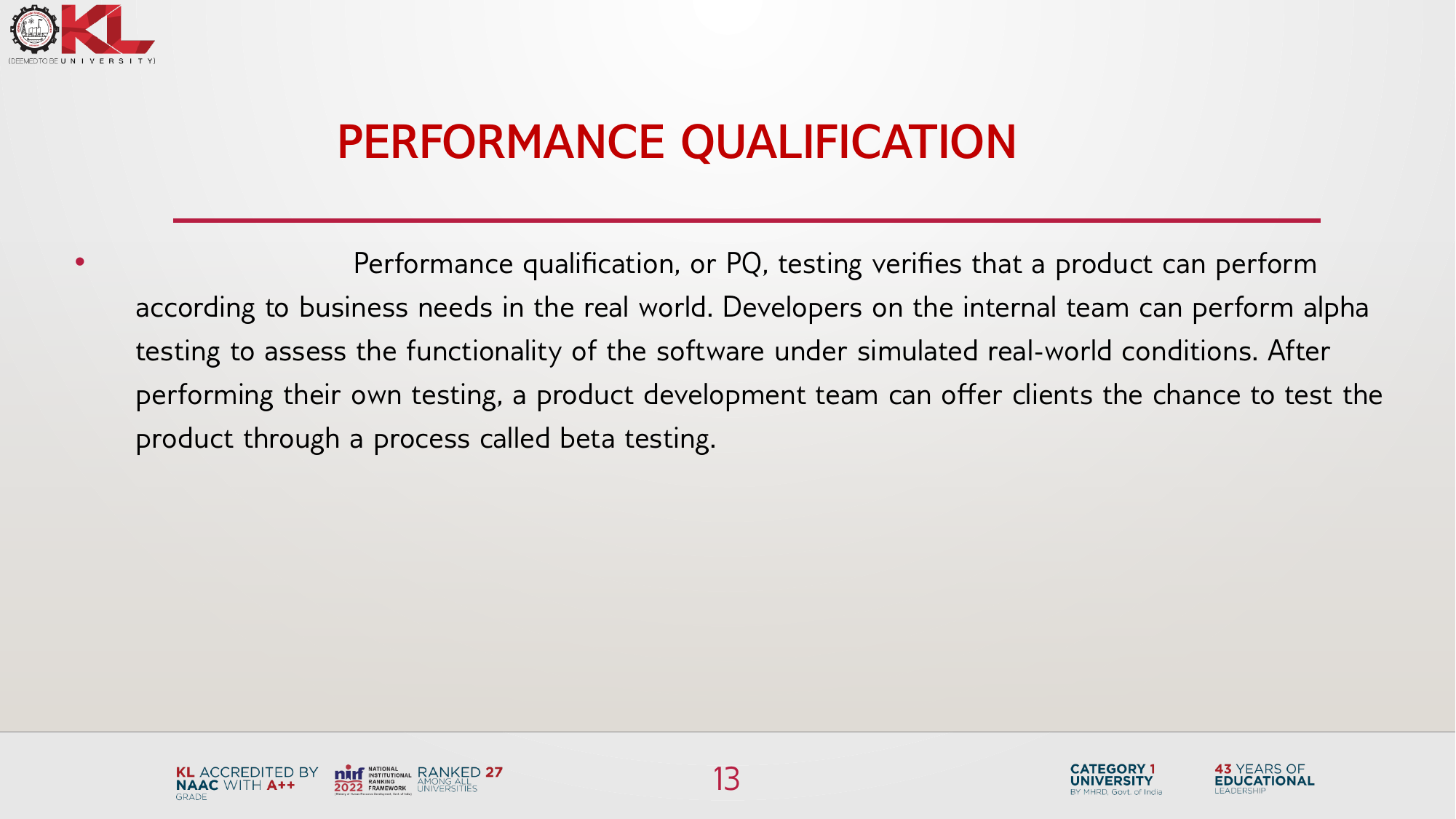

Performance qualification
                        Performance qualification, or PQ, testing verifies that a product can perform according to business needs in the real world. Developers on the internal team can perform alpha testing to assess the functionality of the software under simulated real-world conditions. After performing their own testing, a product development team can offer clients the chance to test the product through a process called beta testing.
13